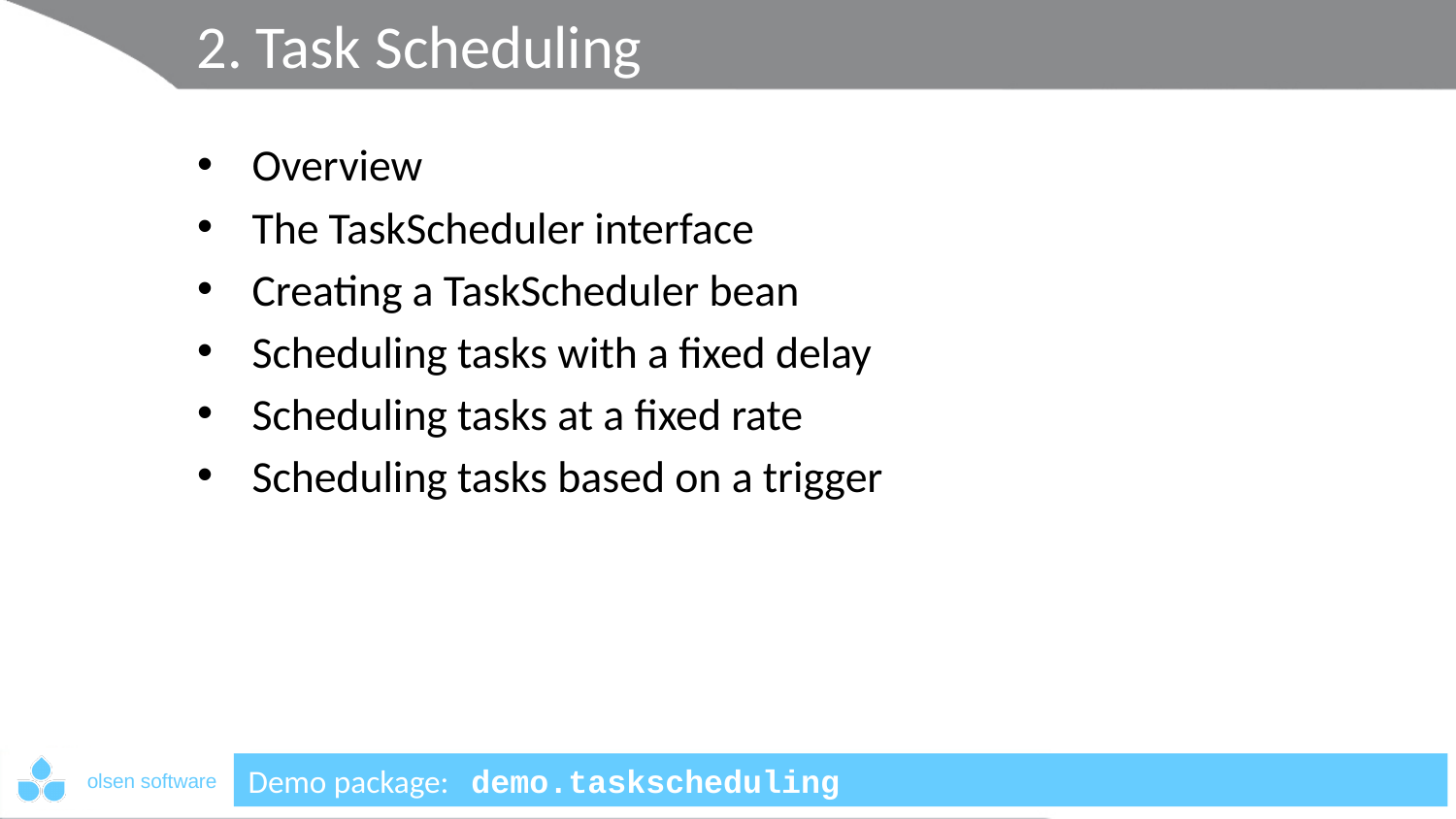

# 2. Task Scheduling
Overview
The TaskScheduler interface
Creating a TaskScheduler bean
Scheduling tasks with a fixed delay
Scheduling tasks at a fixed rate
Scheduling tasks based on a trigger

Demo package:   demo.taskscheduling
15